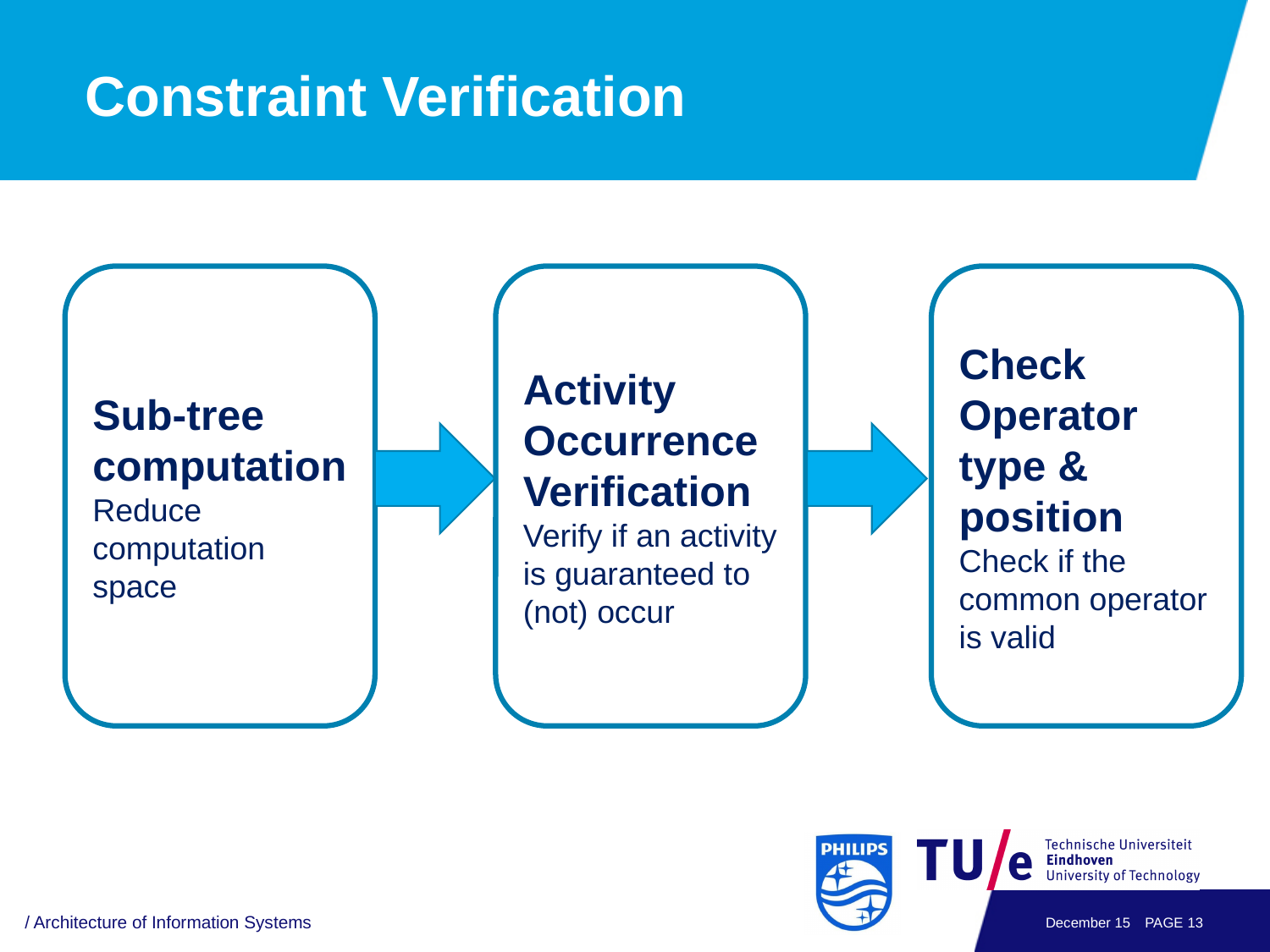

# Constraint Verification
Sub-tree computation
Reduce computation space
Activity Occurrence
Verification
Verify if an activity is guaranteed to (not) occur
Check Operator type & position
Check if the common operator is valid

/ Architecture of Information Systems
December 15
PAGE 13